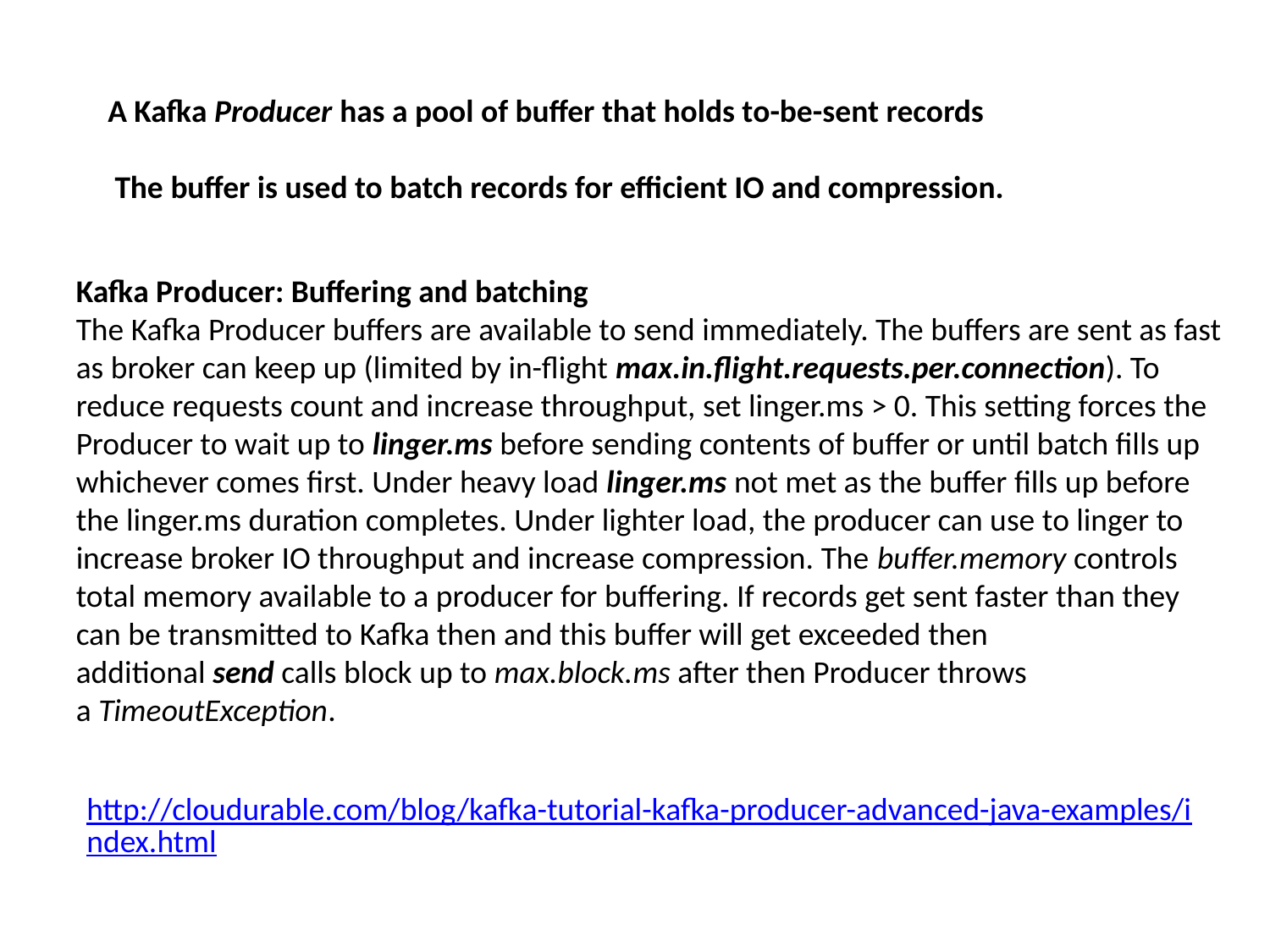

A Kafka Producer has a pool of buffer that holds to-be-sent records

 The buffer is used to batch records for efficient IO and compression.
Kafka Producer: Buffering and batching
The Kafka Producer buffers are available to send immediately. The buffers are sent as fast as broker can keep up (limited by in-flight max.in.flight.requests.per.connection). To reduce requests count and increase throughput, set linger.ms > 0. This setting forces the Producer to wait up to linger.ms before sending contents of buffer or until batch fills up whichever comes first. Under heavy load linger.ms not met as the buffer fills up before the linger.ms duration completes. Under lighter load, the producer can use to linger to increase broker IO throughput and increase compression. The buffer.memory controls total memory available to a producer for buffering. If records get sent faster than they can be transmitted to Kafka then and this buffer will get exceeded then additional send calls block up to max.block.ms after then Producer throws a TimeoutException.
http://cloudurable.com/blog/kafka-tutorial-kafka-producer-advanced-java-examples/index.html